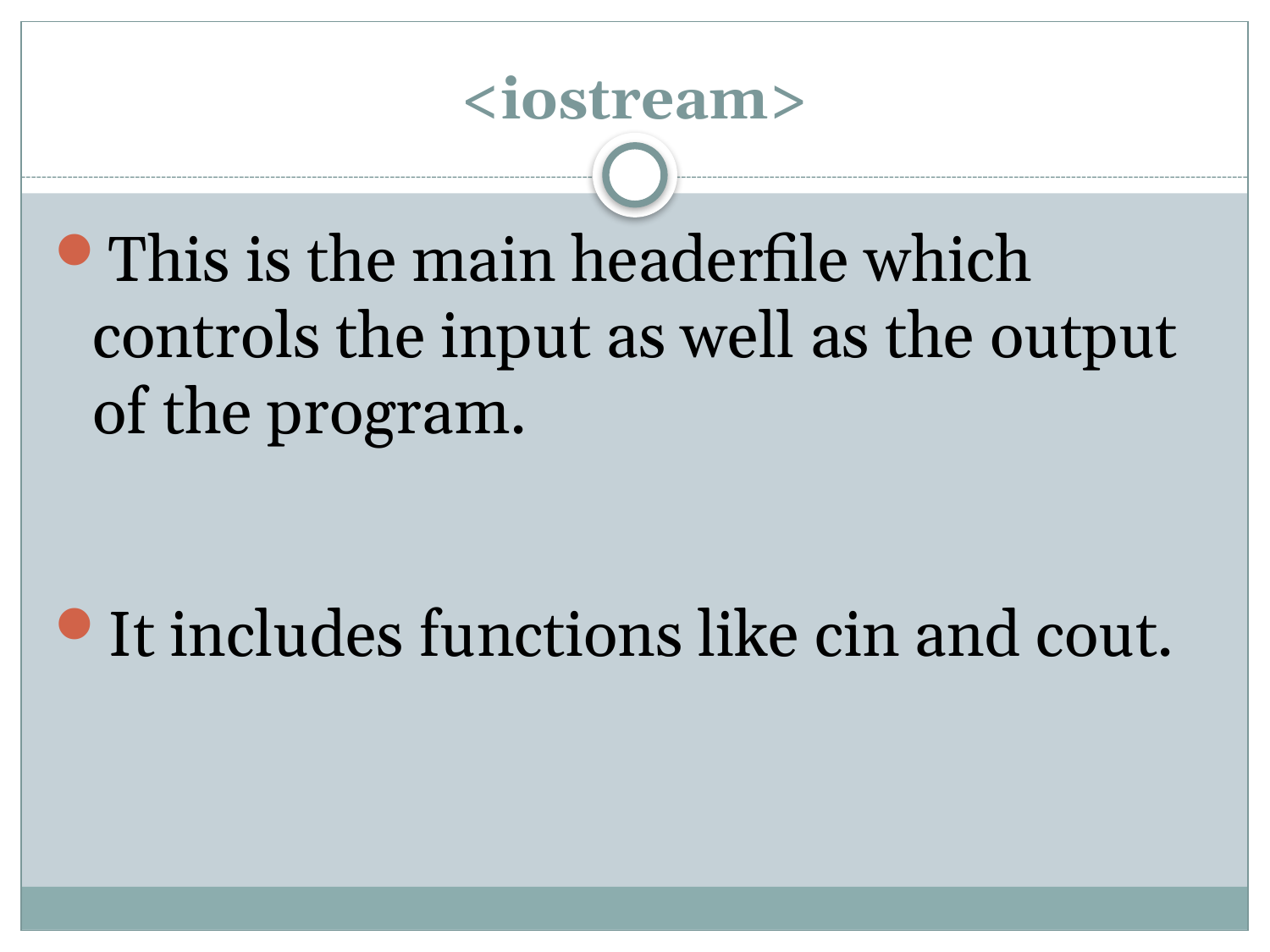

# <iostream>
This is the main headerfile which controls the input as well as the output of the program.

It includes functions like cin and cout.